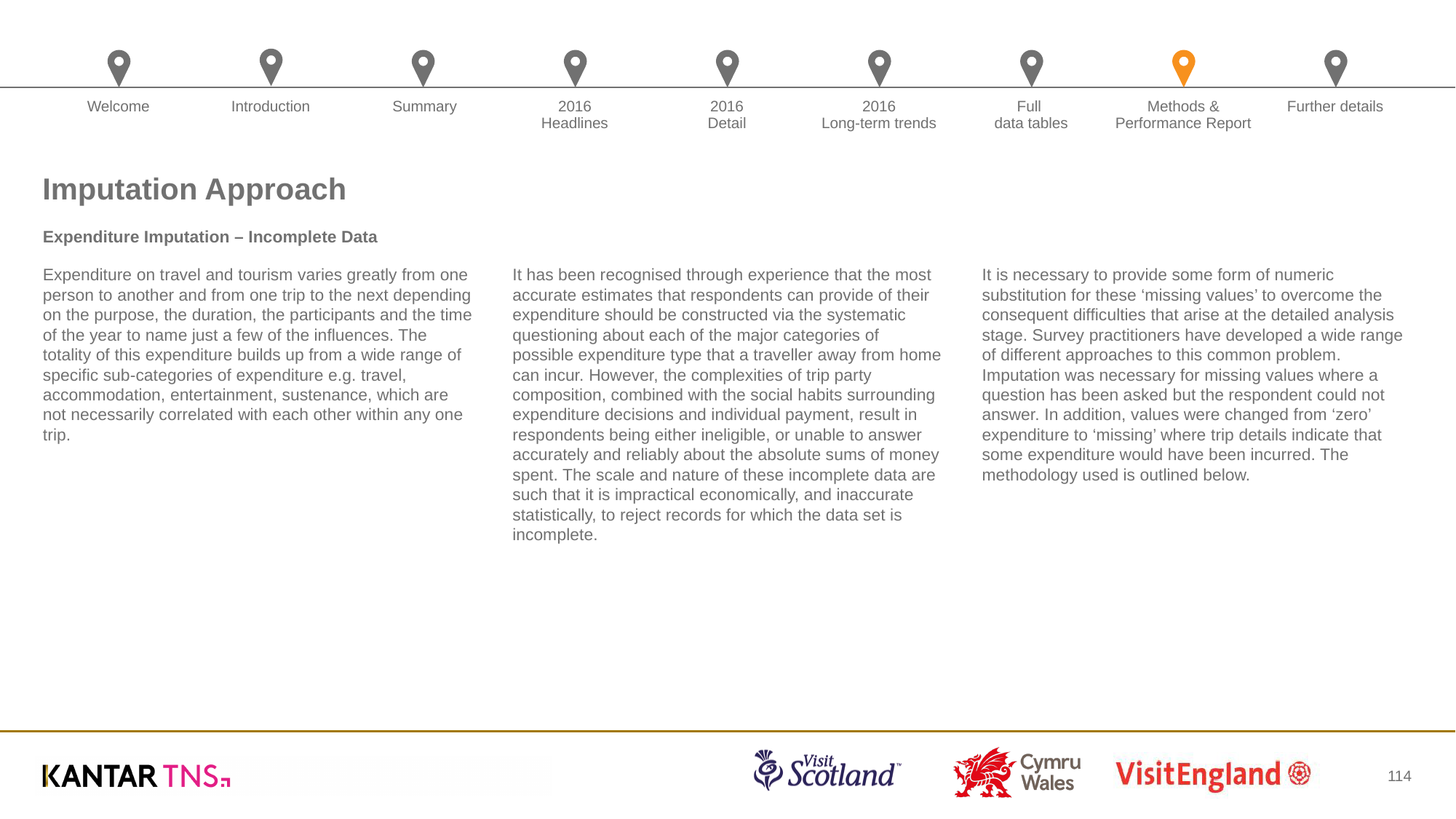

# Imputation Approach
Expenditure Imputation – Incomplete Data
Expenditure on travel and tourism varies greatly from one person to another and from one trip to the next depending on the purpose, the duration, the participants and the time of the year to name just a few of the influences. The totality of this expenditure builds up from a wide range of specific sub-categories of expenditure e.g. travel, accommodation, entertainment, sustenance, which are not necessarily correlated with each other within any one trip.

It has been recognised through experience that the most accurate estimates that respondents can provide of their expenditure should be constructed via the systematic questioning about each of the major categories of possible expenditure type that a traveller away from home can incur. However, the complexities of trip party composition, combined with the social habits surrounding expenditure decisions and individual payment, result in respondents being either ineligible, or unable to answer accurately and reliably about the absolute sums of money spent. The scale and nature of these incomplete data are such that it is impractical economically, and inaccurate statistically, to reject records for which the data set is incomplete.

It is necessary to provide some form of numeric substitution for these ‘missing values’ to overcome the consequent difficulties that arise at the detailed analysis stage. Survey practitioners have developed a wide range of different approaches to this common problem. Imputation was necessary for missing values where a question has been asked but the respondent could not answer. In addition, values were changed from ‘zero’ expenditure to ‘missing’ where trip details indicate that some expenditure would have been incurred. The methodology used is outlined below.
114